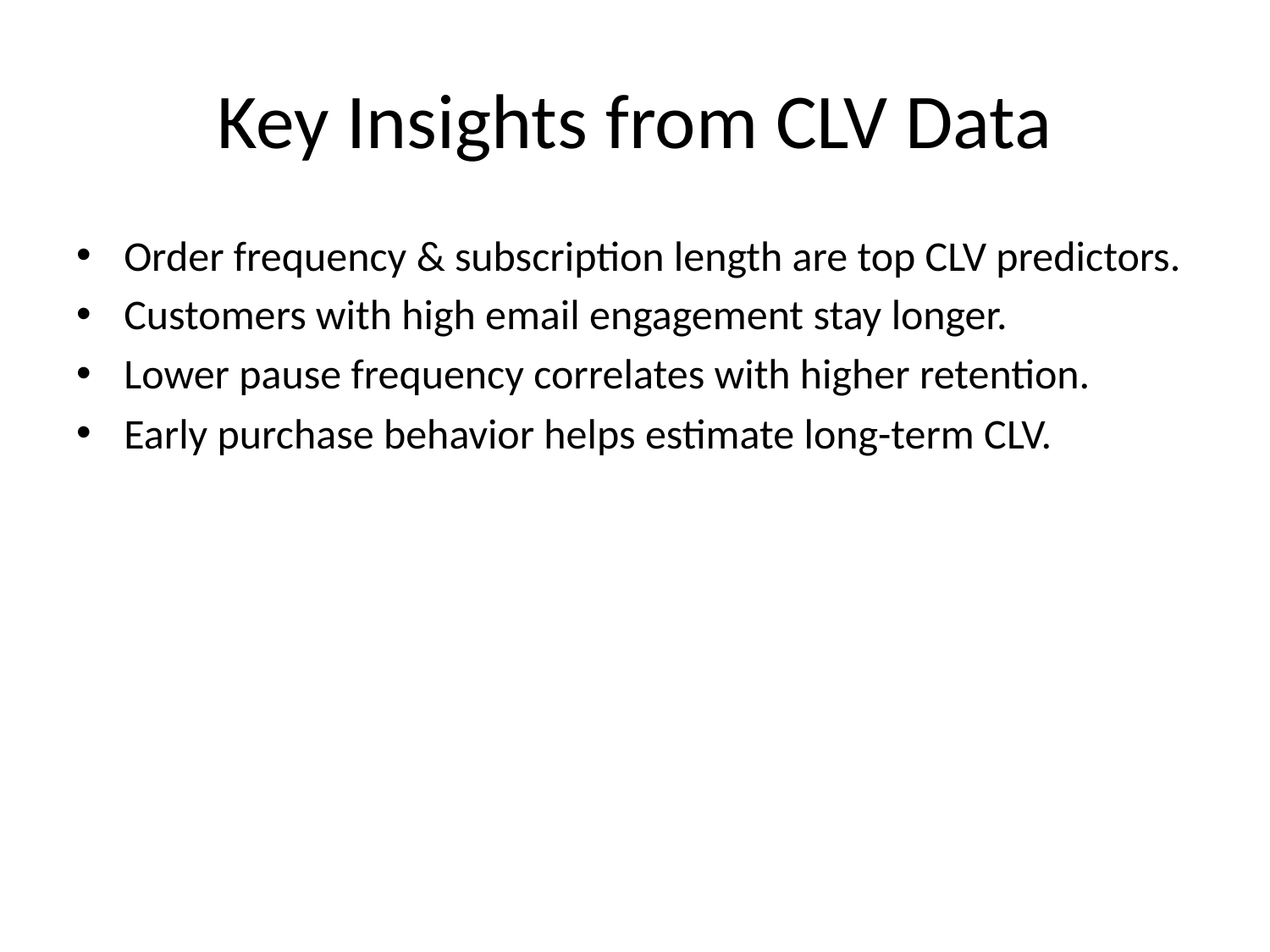

# Key Insights from CLV Data
Order frequency & subscription length are top CLV predictors.
Customers with high email engagement stay longer.
Lower pause frequency correlates with higher retention.
Early purchase behavior helps estimate long-term CLV.